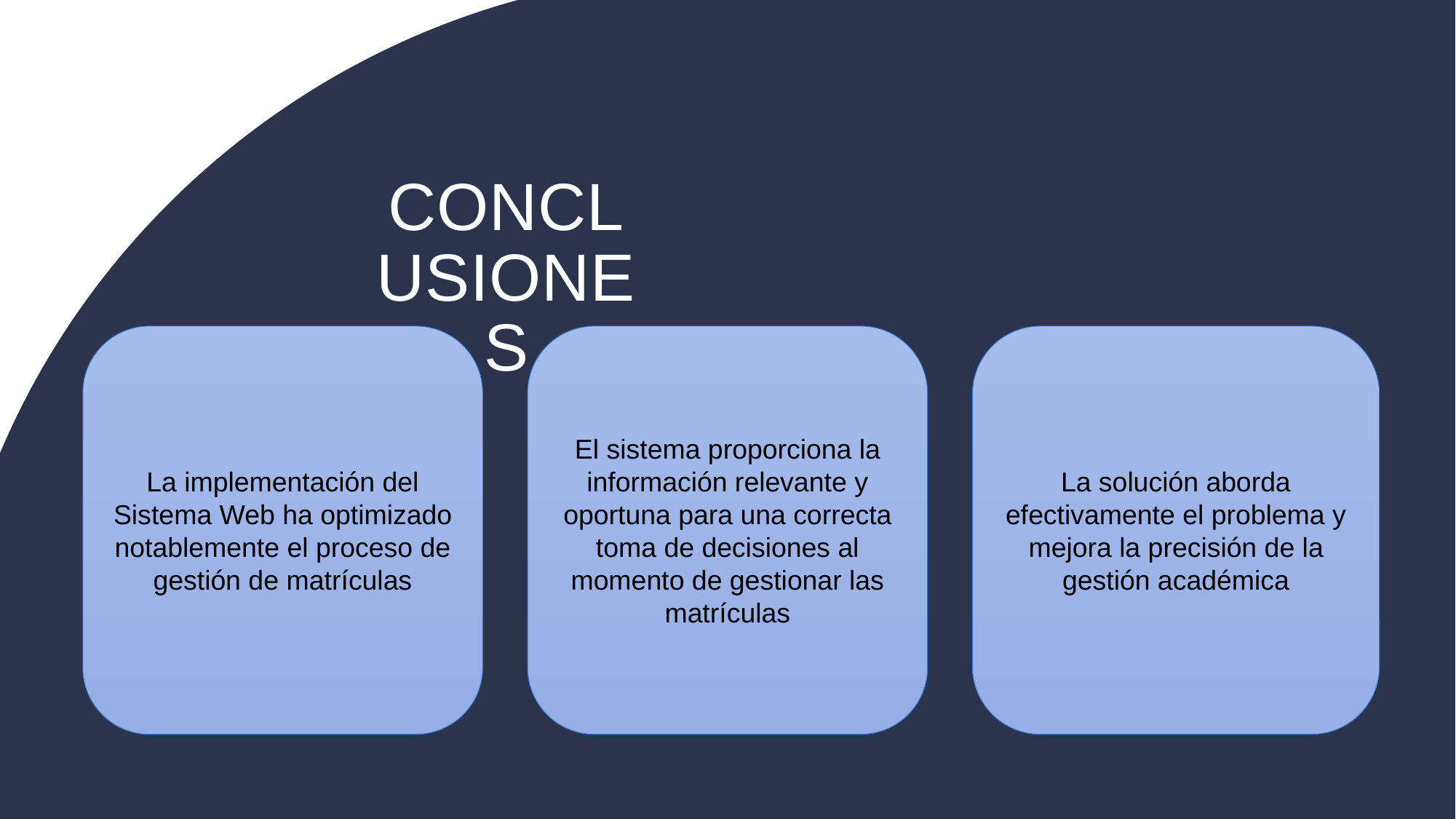

# CONCLUSIONES
La implementación del Sistema Web ha optimizado notablemente el proceso de gestión de matrículas
El sistema proporciona la información relevante y oportuna para una correcta toma de decisiones al momento de gestionar las matrículas
La solución aborda efectivamente el problema y mejora la precisión de la gestión académica